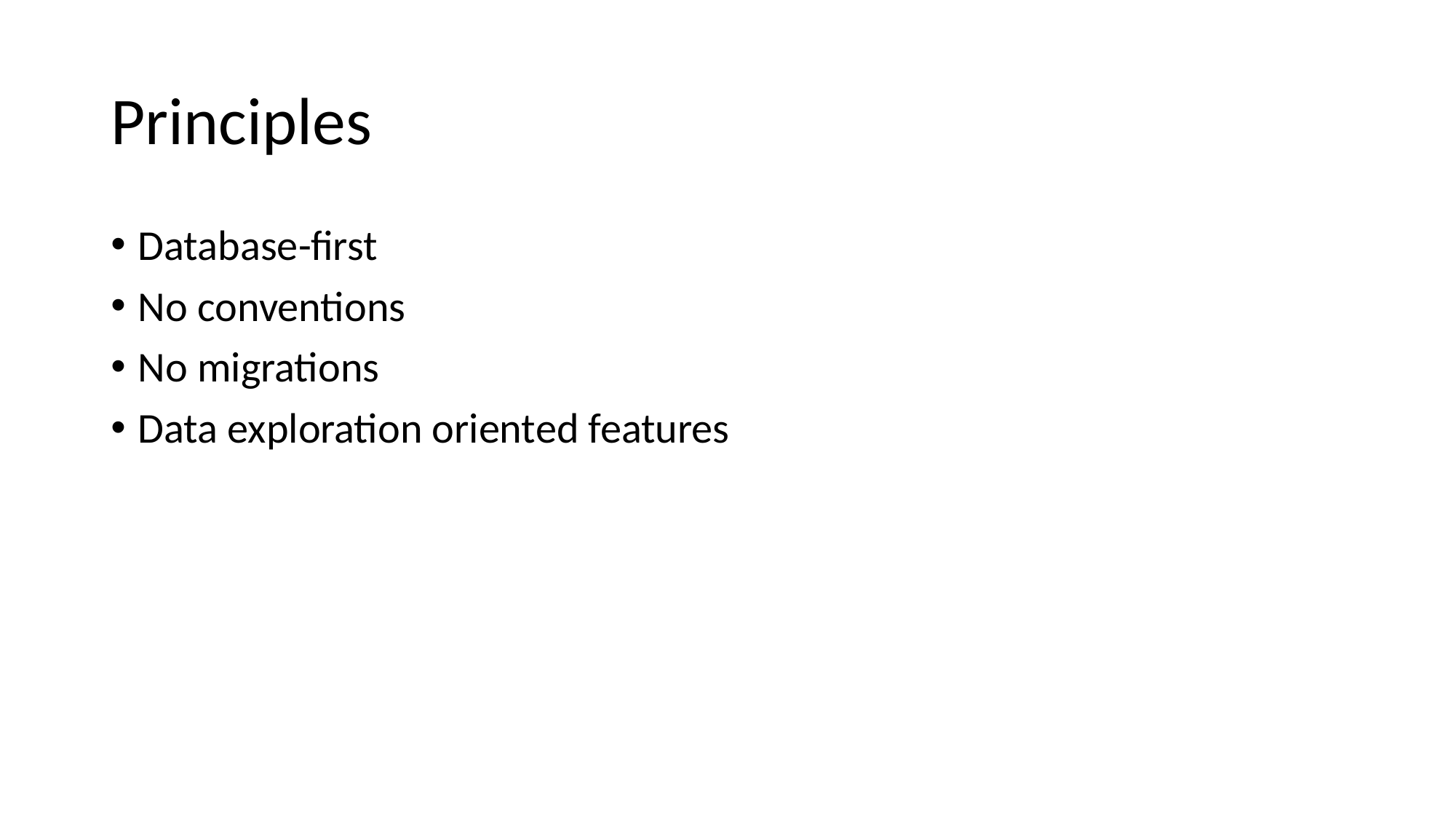

# Principles
Database-first
No conventions
No migrations
Data exploration oriented features